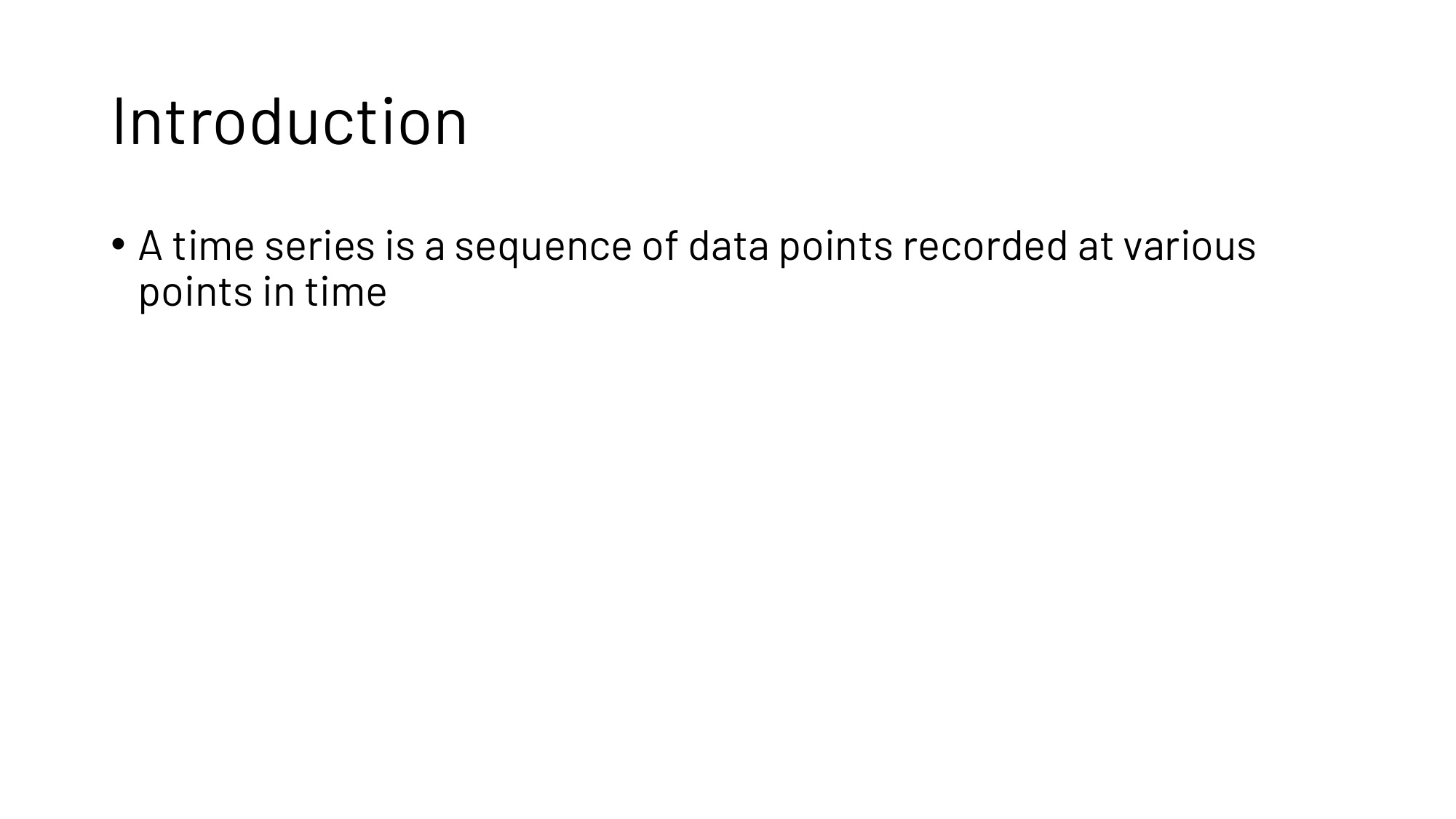

# Introduction
A time series is a sequence of data points recorded at various points in time